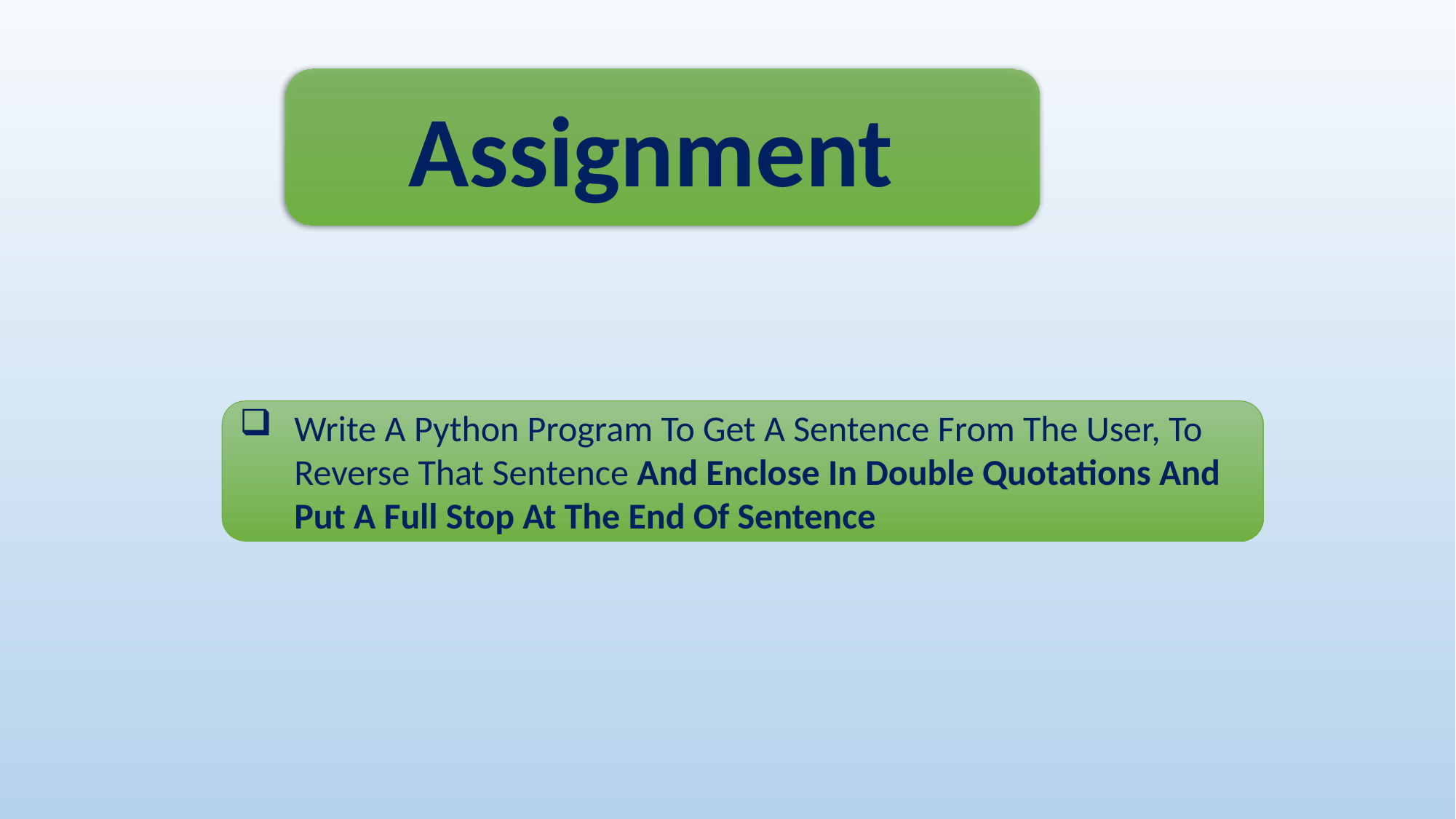

Assignment
Write A Python Program To Get A Sentence From The User, To Reverse That Sentence And Enclose In Double Quotations And Put A Full Stop At The End Of Sentence